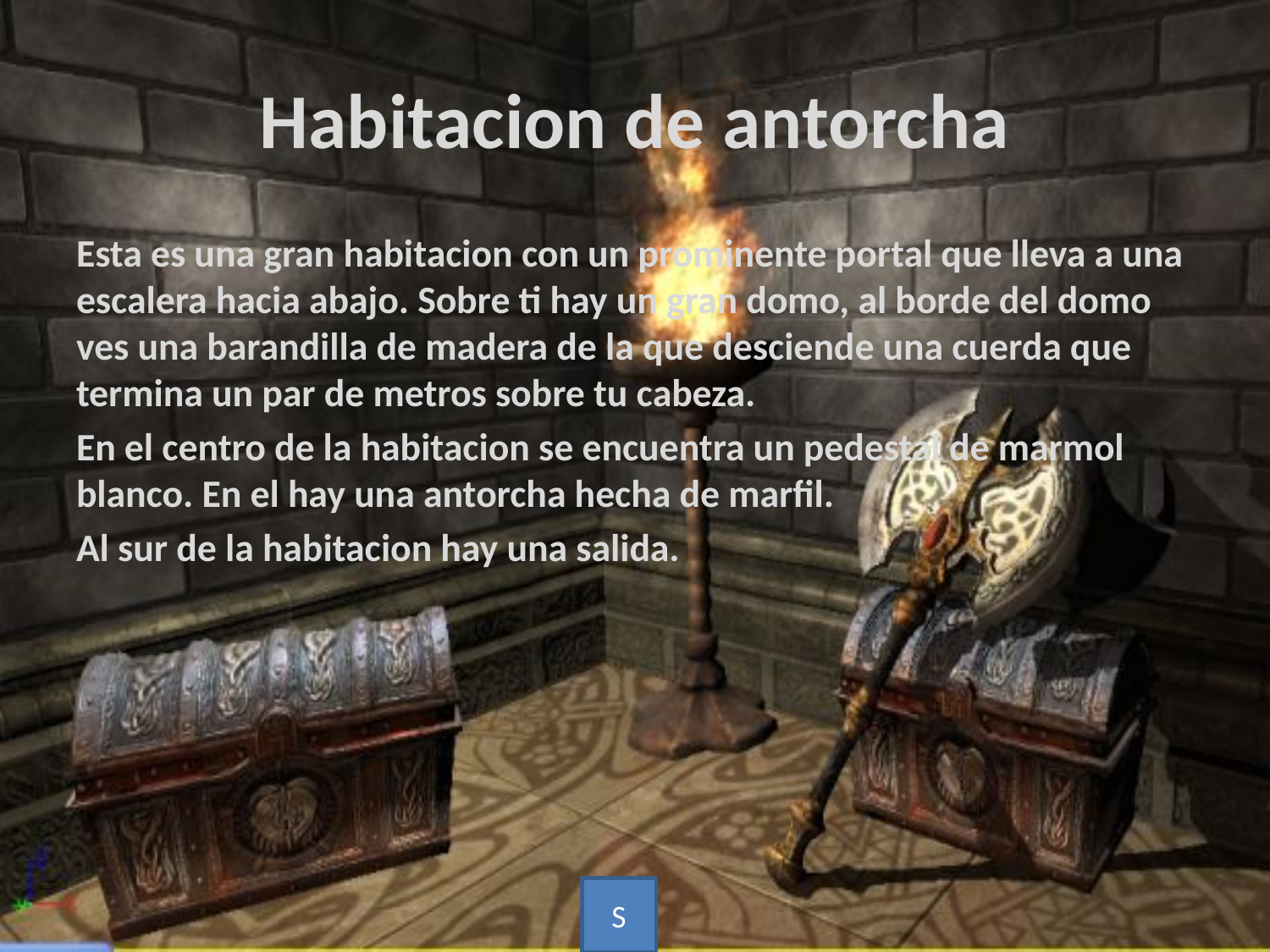

# Habitacion de antorcha
Esta es una gran habitacion con un prominente portal que lleva a una escalera hacia abajo. Sobre ti hay un gran domo, al borde del domo ves una barandilla de madera de la que desciende una cuerda que termina un par de metros sobre tu cabeza.
En el centro de la habitacion se encuentra un pedestal de marmol blanco. En el hay una antorcha hecha de marfil.
Al sur de la habitacion hay una salida.
S